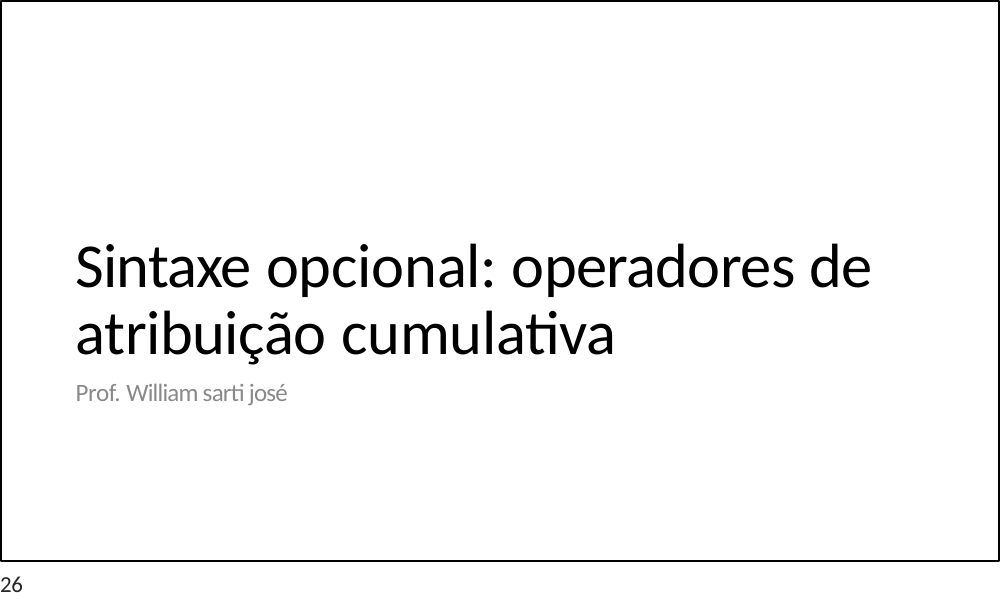

Sintaxe opcional: operadores de atribuição cumulativa
Prof. William sarti josé
26